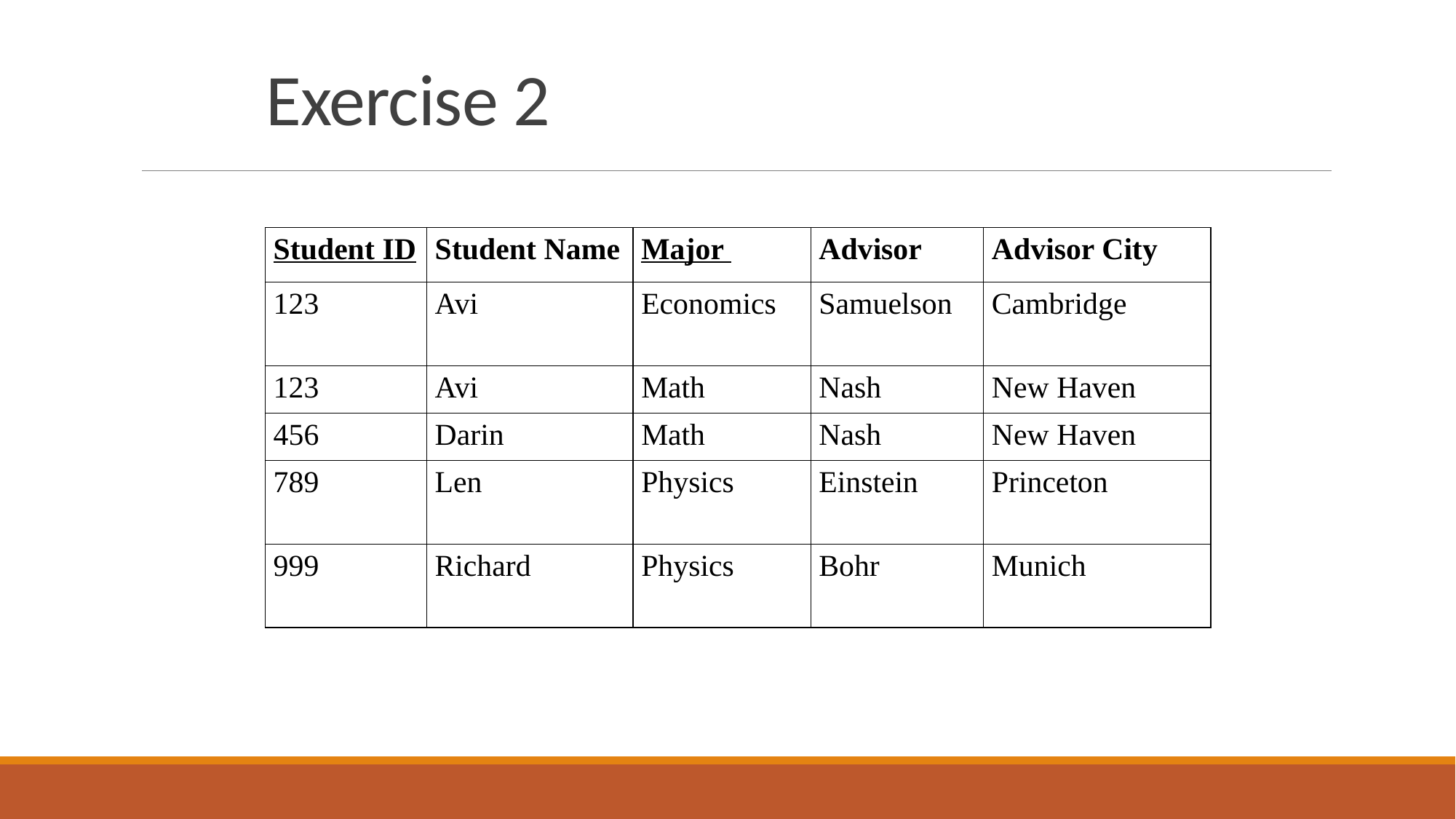

# Exercise 2
| Student ID | Student Name | Major | Advisor | Advisor City |
| --- | --- | --- | --- | --- |
| 123 | Avi | Economics | Samuelson | Cambridge |
| 123 | Avi | Math | Nash | New Haven |
| 456 | Darin | Math | Nash | New Haven |
| 789 | Len | Physics | Einstein | Princeton |
| 999 | Richard | Physics | Bohr | Munich |